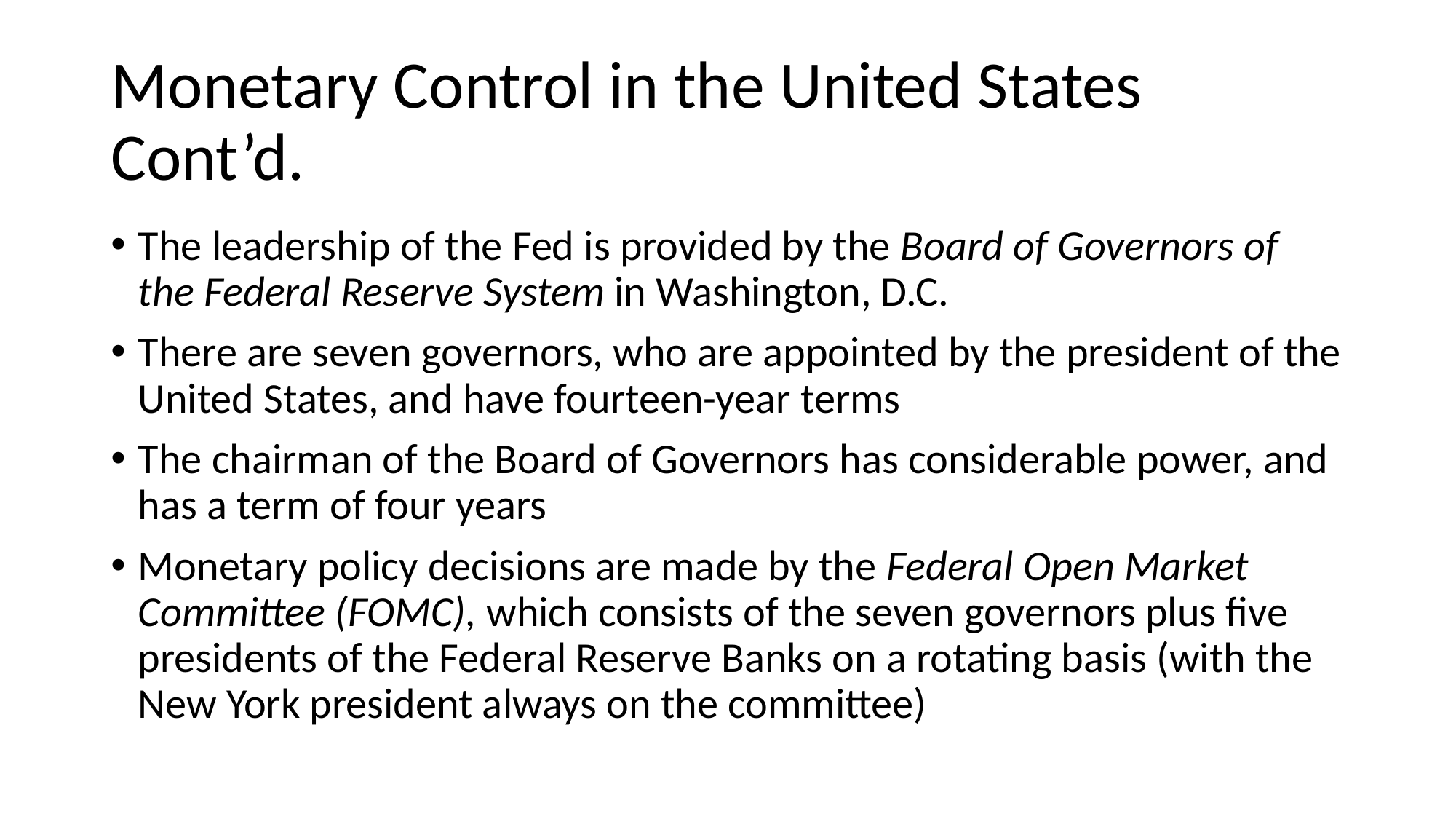

# Monetary Control in the United States Cont’d.
The leadership of the Fed is provided by the Board of Governors of the Federal Reserve System in Washington, D.C.
There are seven governors, who are appointed by the president of the United States, and have fourteen-year terms
The chairman of the Board of Governors has considerable power, and has a term of four years
Monetary policy decisions are made by the Federal Open Market Committee (FOMC), which consists of the seven governors plus five presidents of the Federal Reserve Banks on a rotating basis (with the New York president always on the committee)